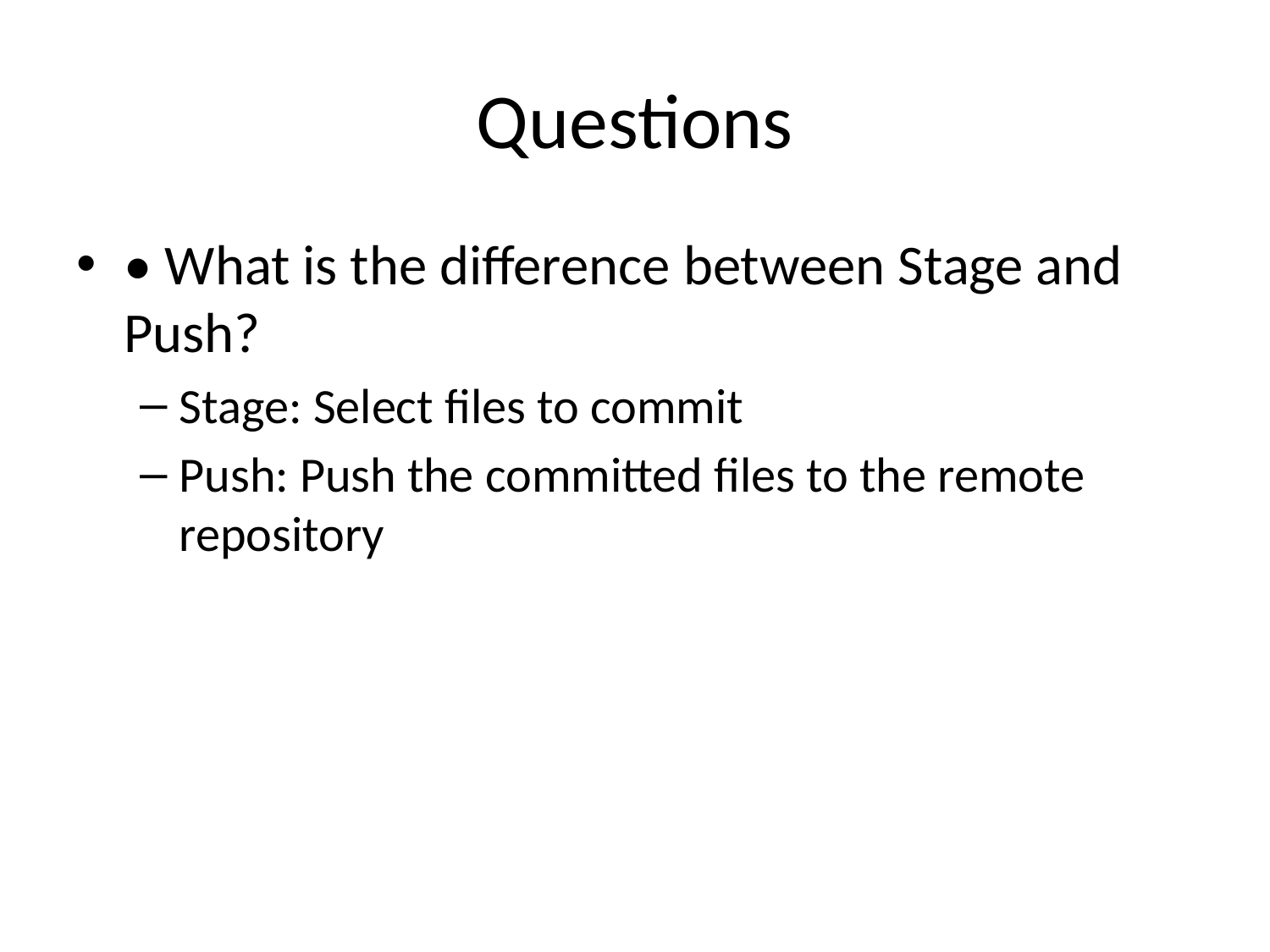

# Questions
• What is the difference between Stage and Push?
Stage: Select files to commit
Push: Push the committed files to the remote repository